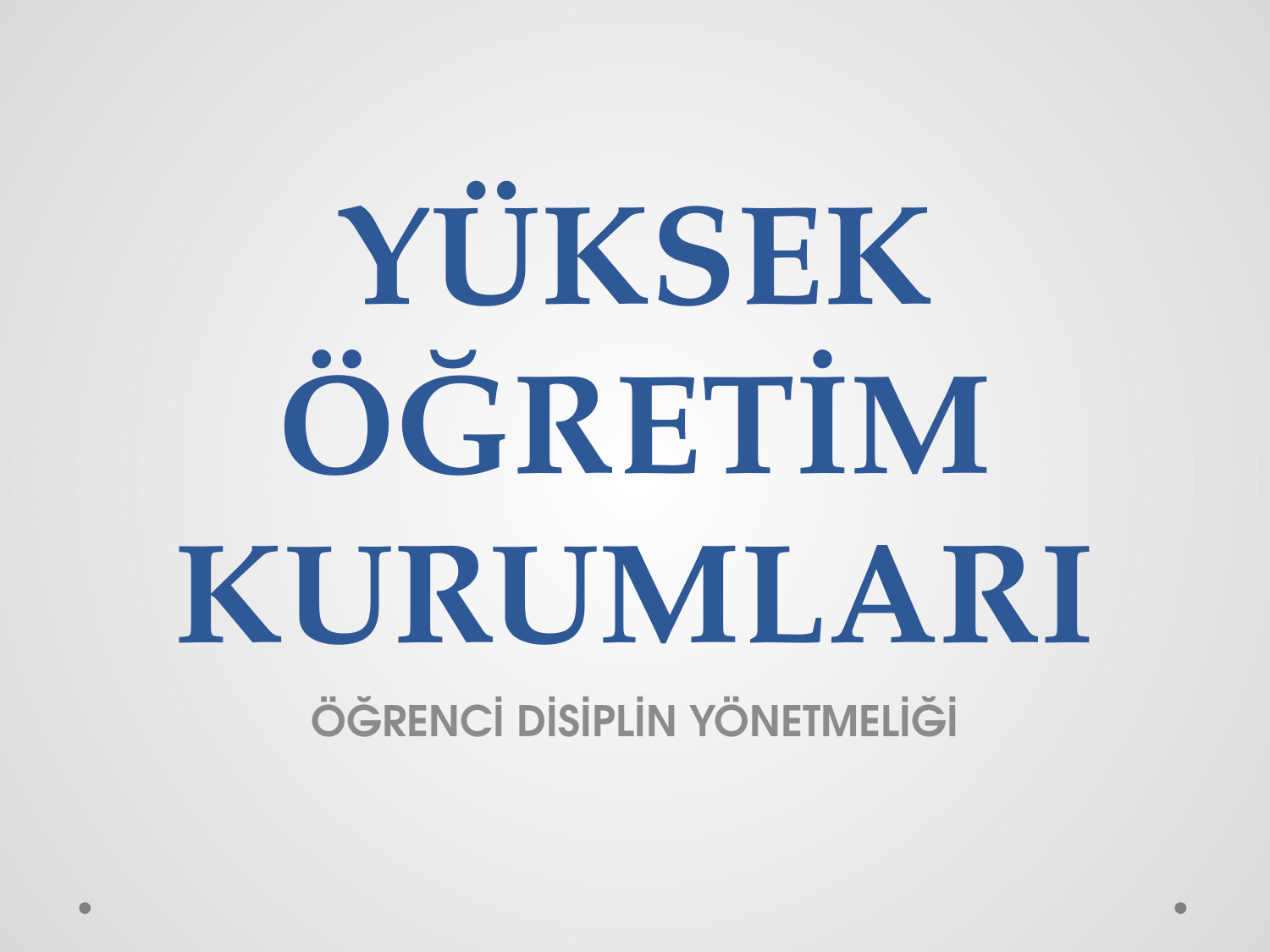

# YÜKSEK ÖĞRETİM KURUMLARI
ÖĞRENCİ DİSİPLİN YÖNETMELİĞİ